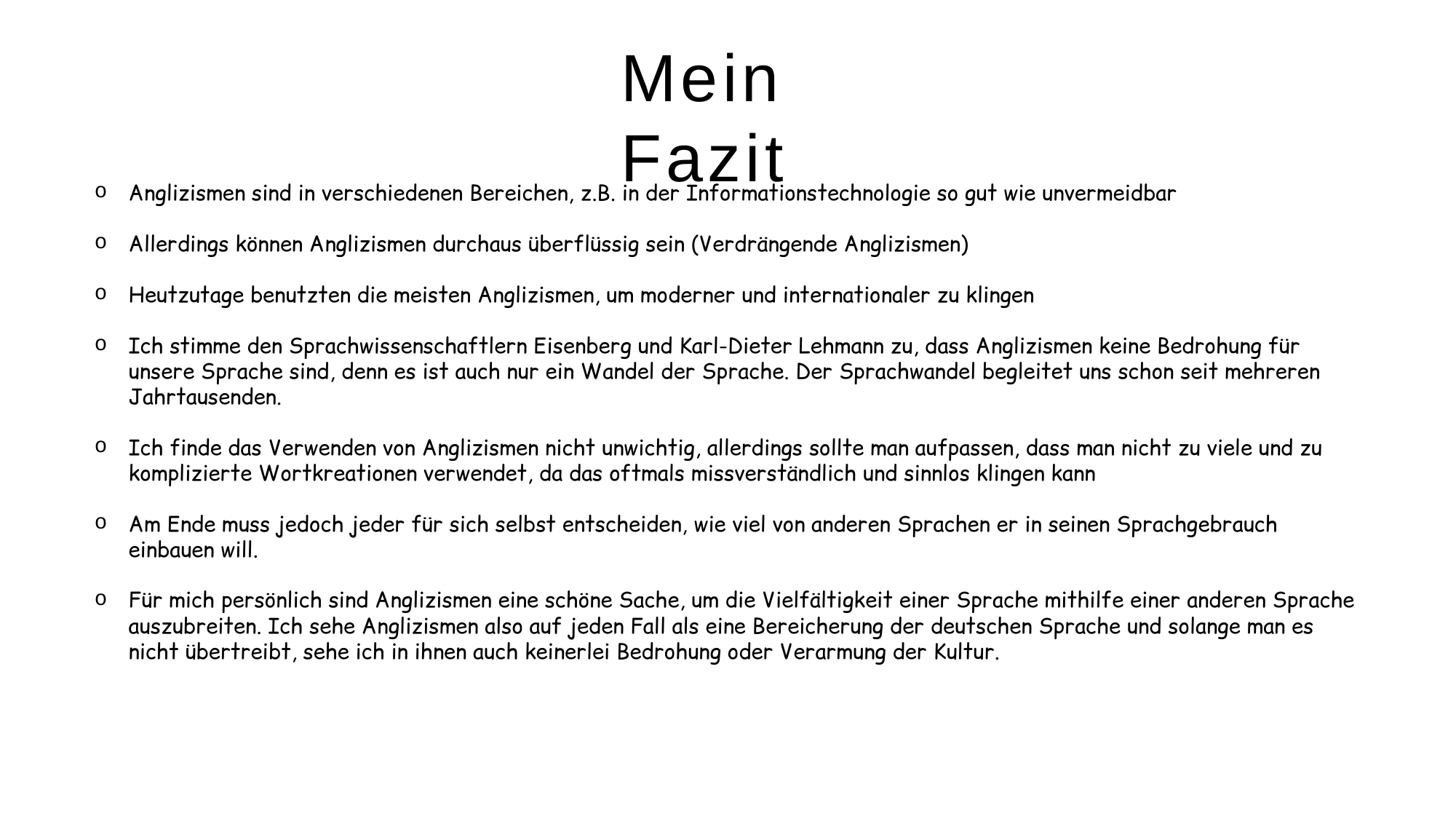

Mein Fazit
Anglizismen sind in verschiedenen Bereichen, z.B. in der Informationstechnologie so gut wie unvermeidbar

Allerdings können Anglizismen durchaus überflüssig sein (Verdrängende Anglizismen)

Heutzutage benutzten die meisten Anglizismen, um moderner und internationaler zu klingen

Ich stimme den Sprachwissenschaftlern Eisenberg und Karl-Dieter Lehmann zu, dass Anglizismen keine Bedrohung für unsere Sprache sind, denn es ist auch nur ein Wandel der Sprache. Der Sprachwandel begleitet uns schon seit mehreren Jahrtausenden.

Ich finde das Verwenden von Anglizismen nicht unwichtig, allerdings sollte man aufpassen, dass man nicht zu viele und zu komplizierte Wortkreationen verwendet, da das oftmals missverständlich und sinnlos klingen kann

Am Ende muss jedoch jeder für sich selbst entscheiden, wie viel von anderen Sprachen er in seinen Sprachgebrauch einbauen will.

Für mich persönlich sind Anglizismen eine schöne Sache, um die Vielfältigkeit einer Sprache mithilfe einer anderen Sprache auszubreiten. Ich sehe Anglizismen also auf jeden Fall als eine Bereicherung der deutschen Sprache und solange man es nicht übertreibt, sehe ich in ihnen auch keinerlei Bedrohung oder Verarmung der Kultur.